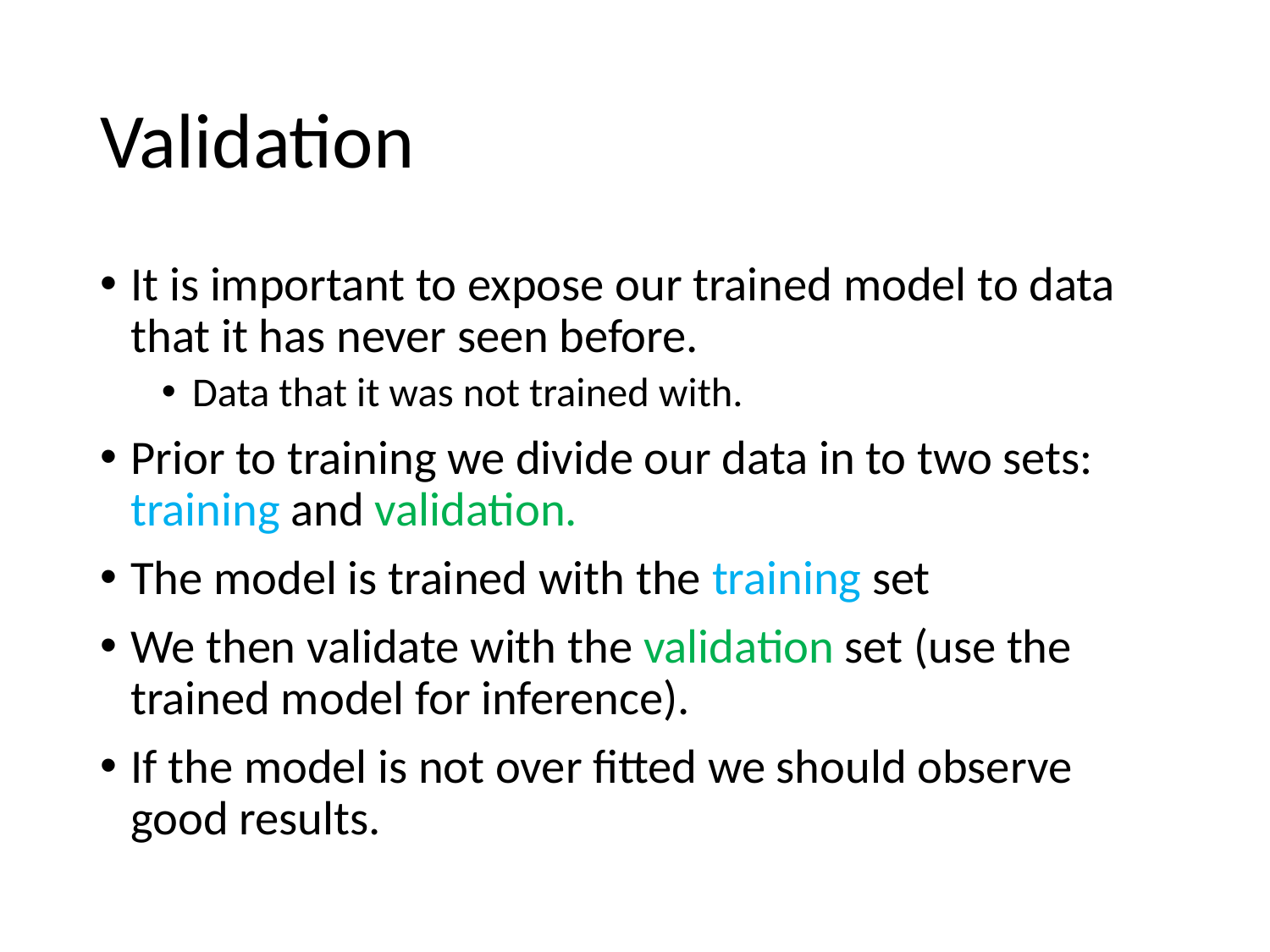

# Validation
It is important to expose our trained model to data that it has never seen before.
Data that it was not trained with.
Prior to training we divide our data in to two sets: training and validation.
The model is trained with the training set
We then validate with the validation set (use the trained model for inference).
If the model is not over fitted we should observe good results.